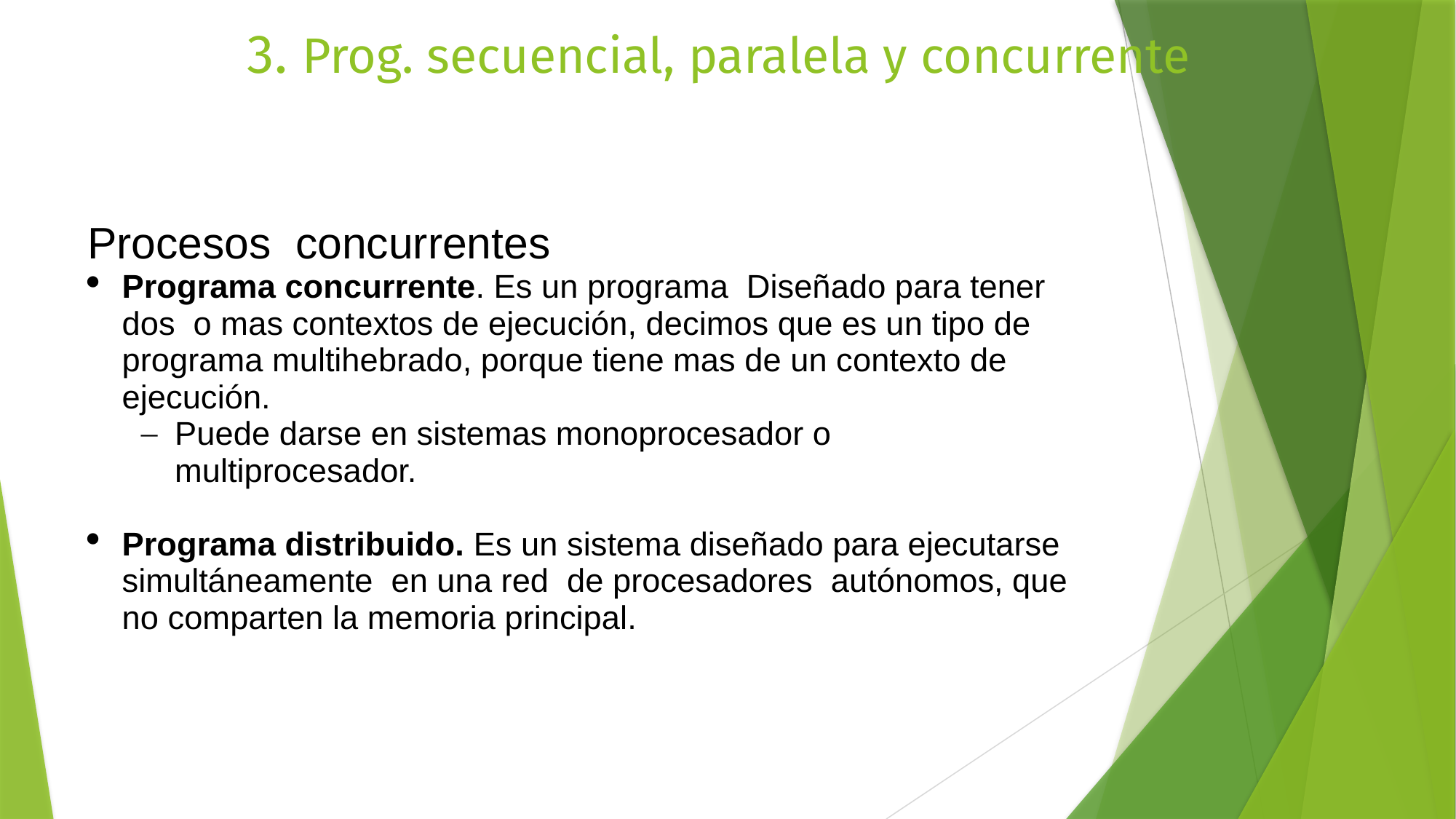

# 3. Prog. secuencial, paralela y concurrente
Procesos  concurrentes
Programa concurrente. Es un programa  Diseñado para tener dos  o mas contextos de ejecución, decimos que es un tipo de programa multihebrado, porque tiene mas de un contexto de ejecución.
Puede darse en sistemas monoprocesador o multiprocesador.

Programa distribuido. Es un sistema diseñado para ejecutarse simultáneamente  en una red  de procesadores  autónomos, que no comparten la memoria principal.